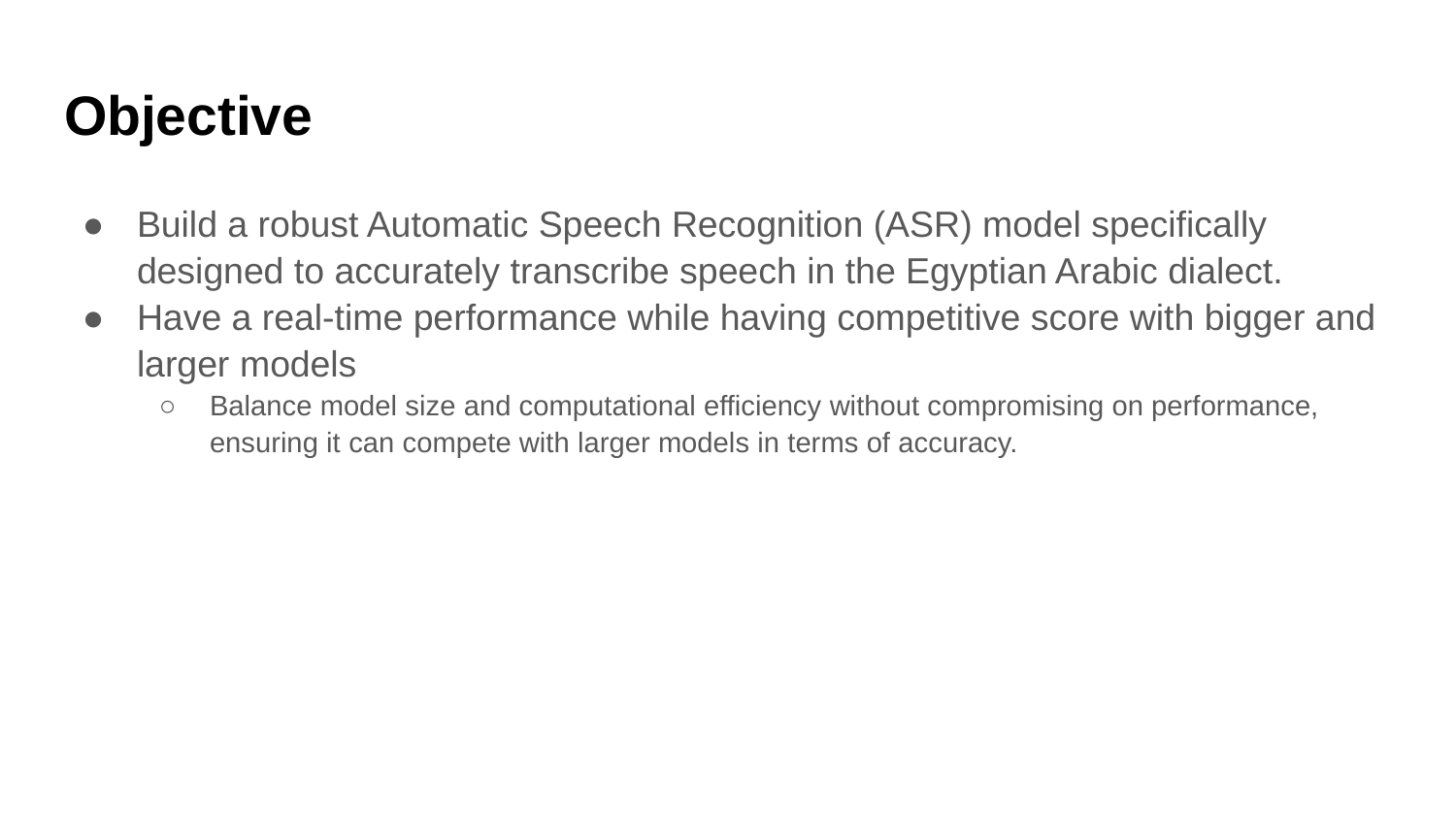

# Objective
Build a robust Automatic Speech Recognition (ASR) model specifically designed to accurately transcribe speech in the Egyptian Arabic dialect.
Have a real-time performance while having competitive score with bigger and larger models
Balance model size and computational efficiency without compromising on performance, ensuring it can compete with larger models in terms of accuracy.